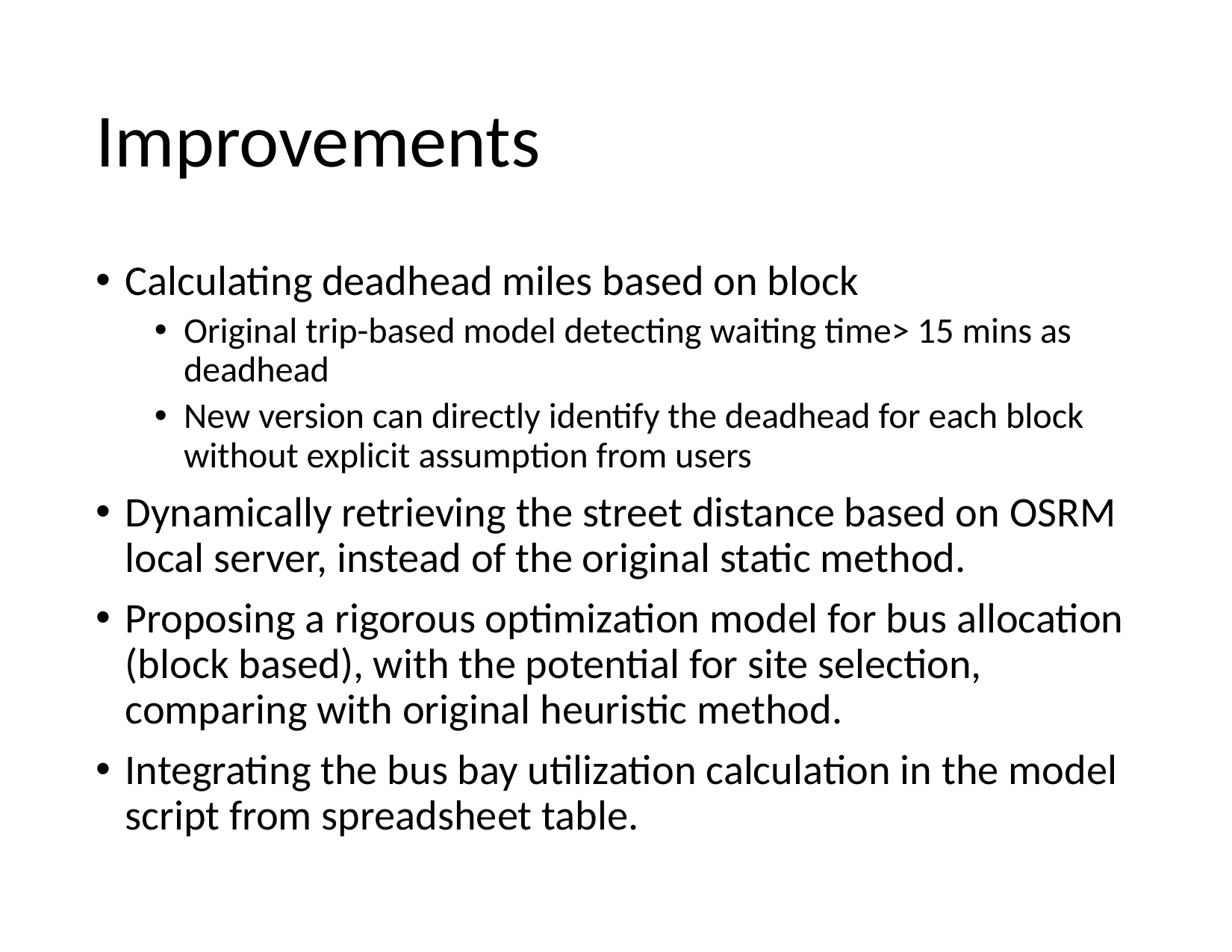

# Improvements
Calculating deadhead miles based on block
Original trip-based model detecting waiting time> 15 mins as deadhead
New version can directly identify the deadhead for each block without explicit assumption from users
Dynamically retrieving the street distance based on OSRM local server, instead of the original static method.
Proposing a rigorous optimization model for bus allocation (block based), with the potential for site selection, comparing with original heuristic method.
Integrating the bus bay utilization calculation in the model script from spreadsheet table.